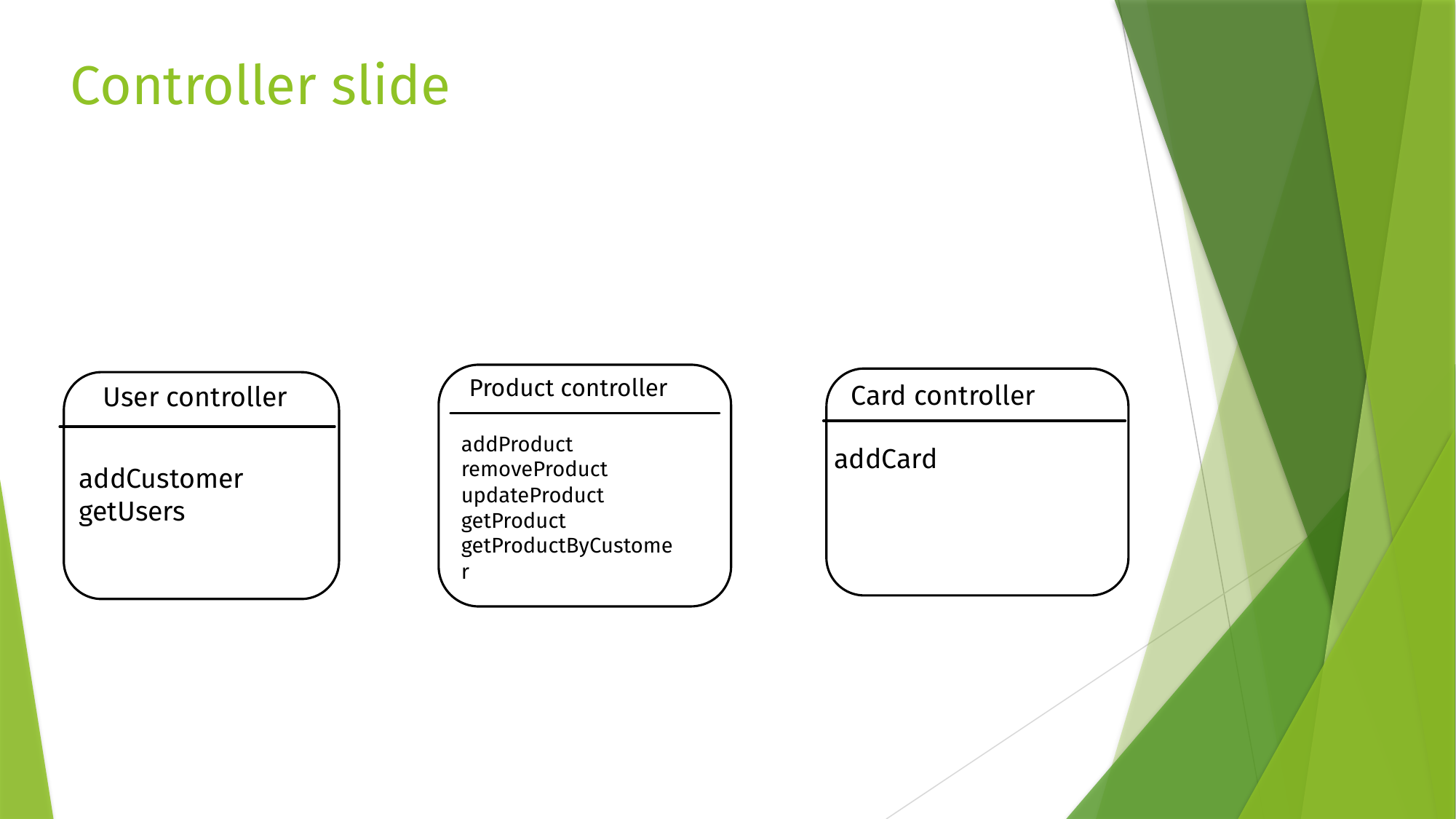

# Controller slide

Product controller

Card controller
User controller
addProduct
removeProduct
updateProduct
getProduct
getProductByCustomer
addCard
addCustomer
getUsers